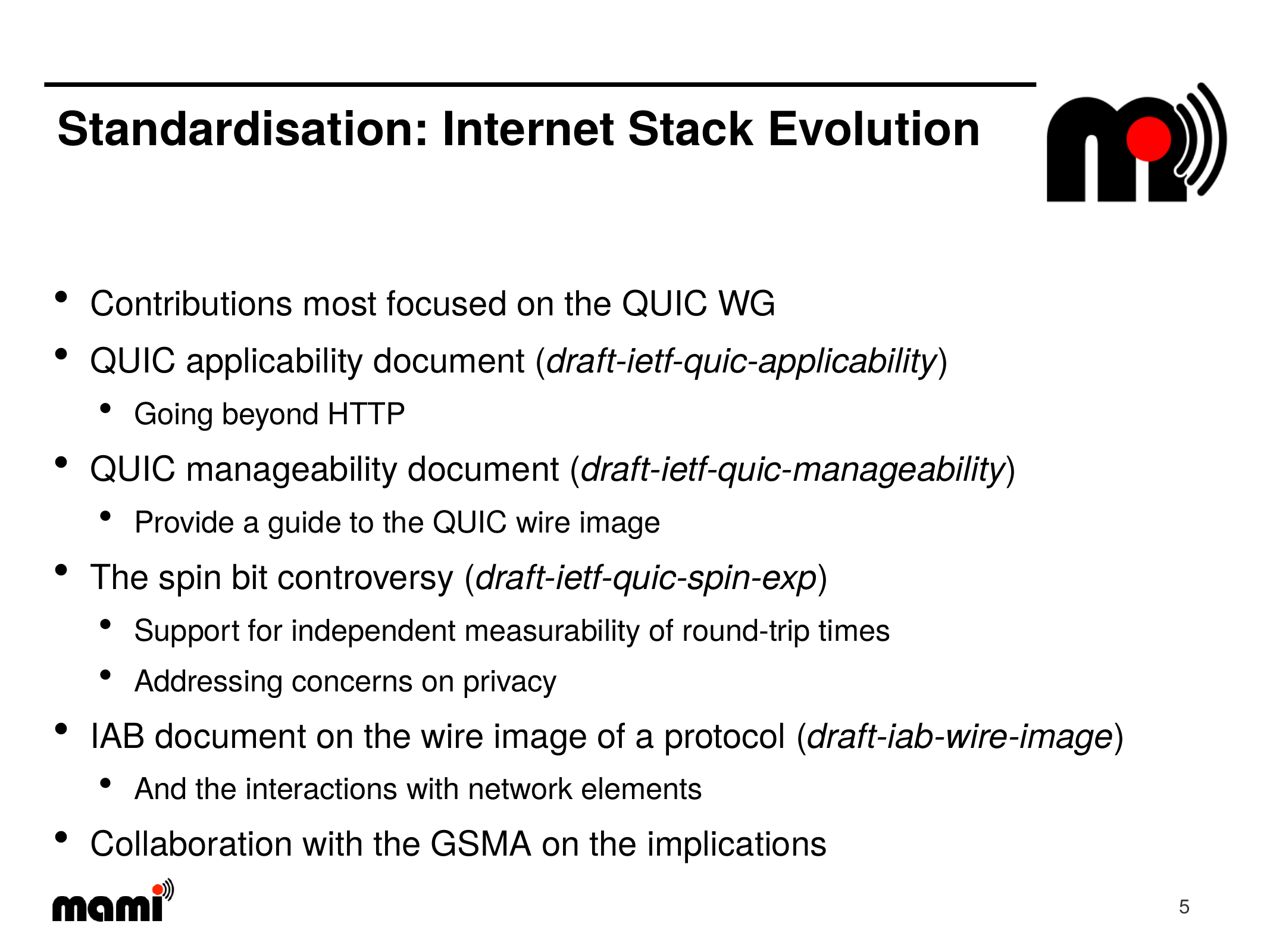

# Standardisation: Internet Stack Evolution
Contributions most focused on the QUIC WG
QUIC applicability document (draft-ietf-quic-applicability)
Going beyond HTTP
QUIC manageability document (draft-ietf-quic-manageability)
Provide a guide to the QUIC wire image
The spin bit controversy (draft-ietf-quic-spin-exp)
Support for independent measurability of round-trip times
Addressing concerns on privacy
IAB document on the wire image of a protocol (draft-iab-wire-image)
And the interactions with network elements
Collaboration with the GSMA on the implications
5